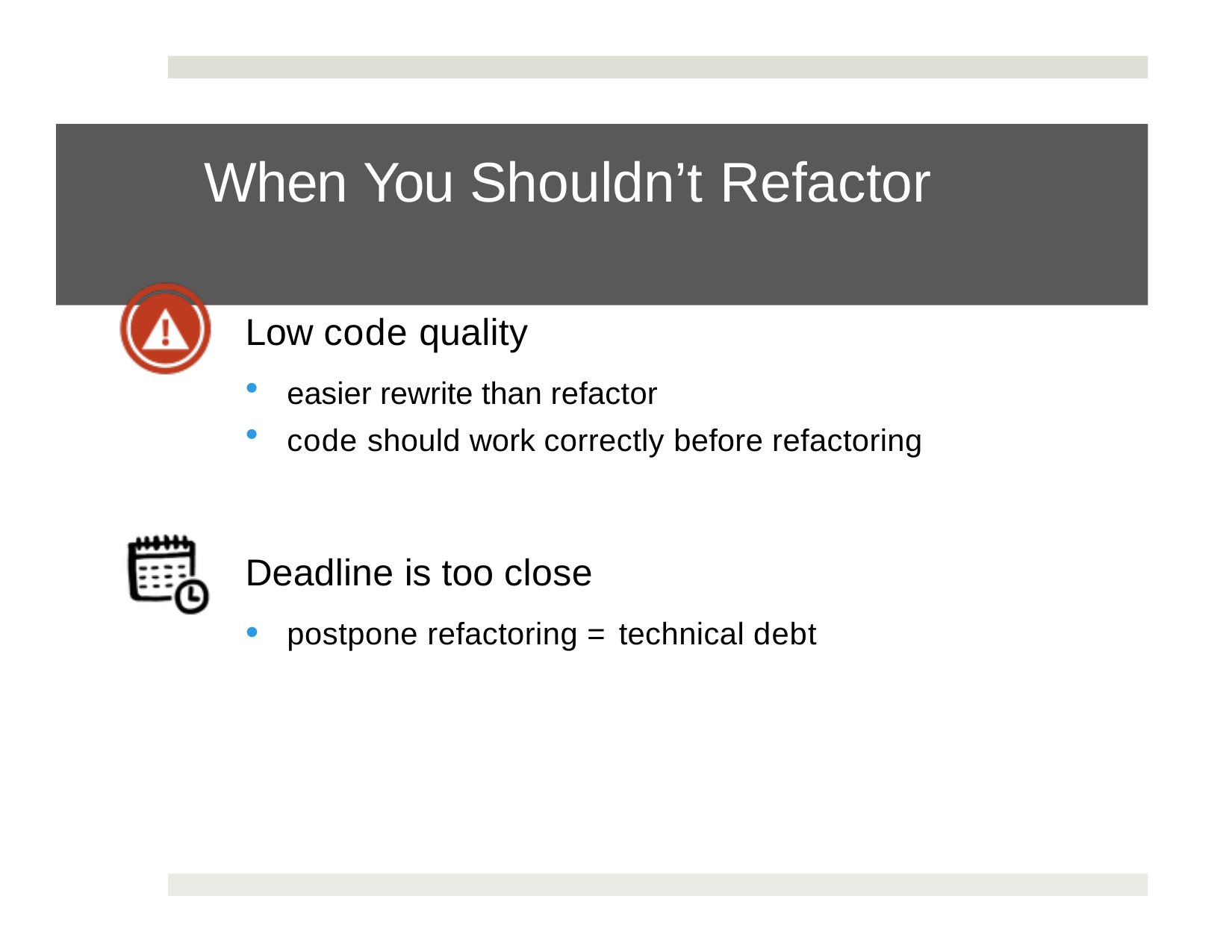

# When You Shouldn’t Refactor

Low code quality
easier rewrite than refactor
code should work correctly before refactoring

Deadline is too close
postpone refactoring = technical debt